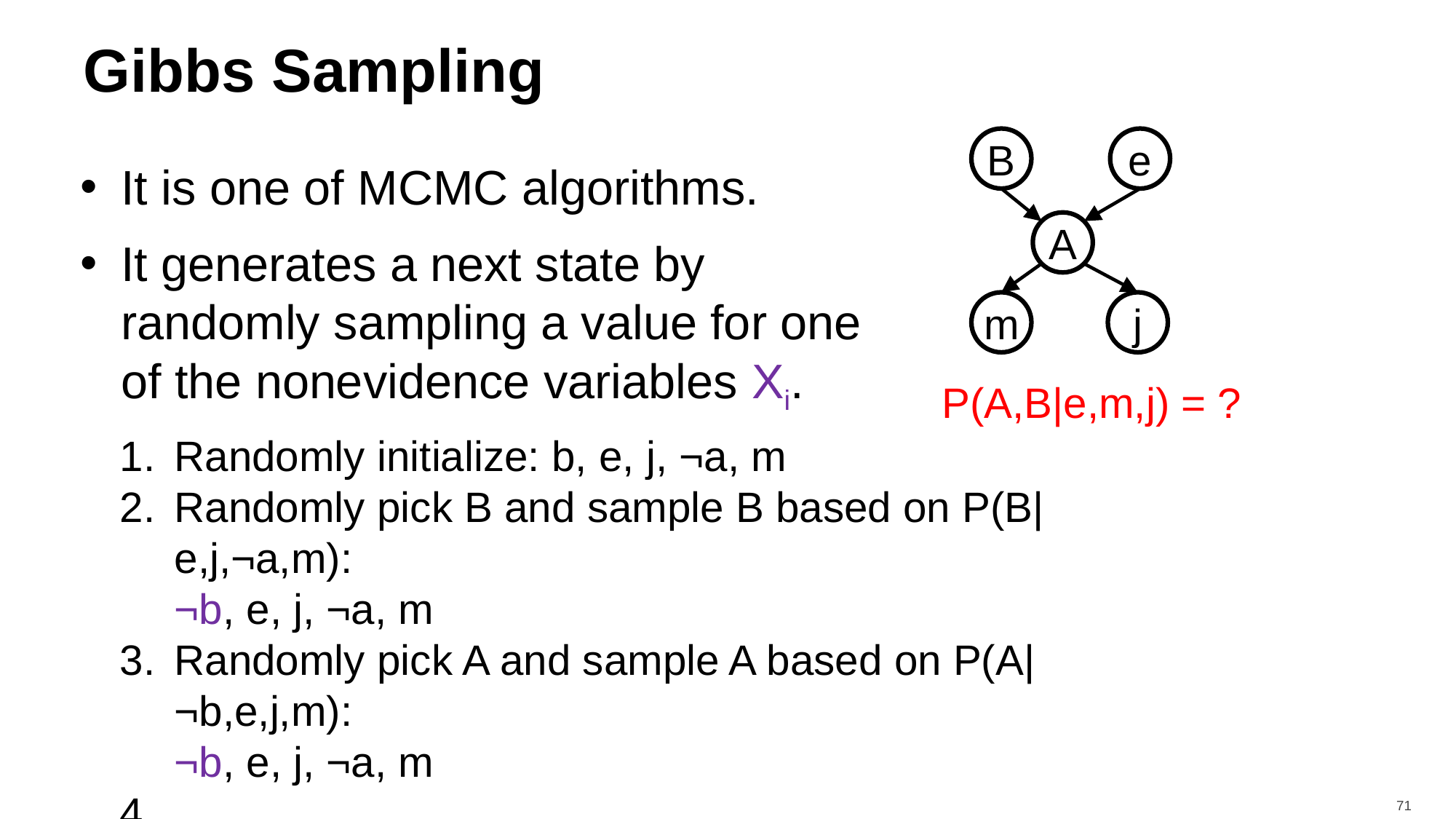

# Gibbs Sampling
B
e
It is one of MCMC algorithms.
It generates a next state by randomly sampling a value for one of the nonevidence variables Xi.
A
m
j
P(A,B|e,m,j) = ?
Randomly initialize: b, e, j, ¬a, m
Randomly pick B and sample B based on P(B|e,j,¬a,m):
¬b, e, j, ¬a, m
Randomly pick A and sample A based on P(A|¬b,e,j,m):
¬b, e, j, ¬a, m
…
71